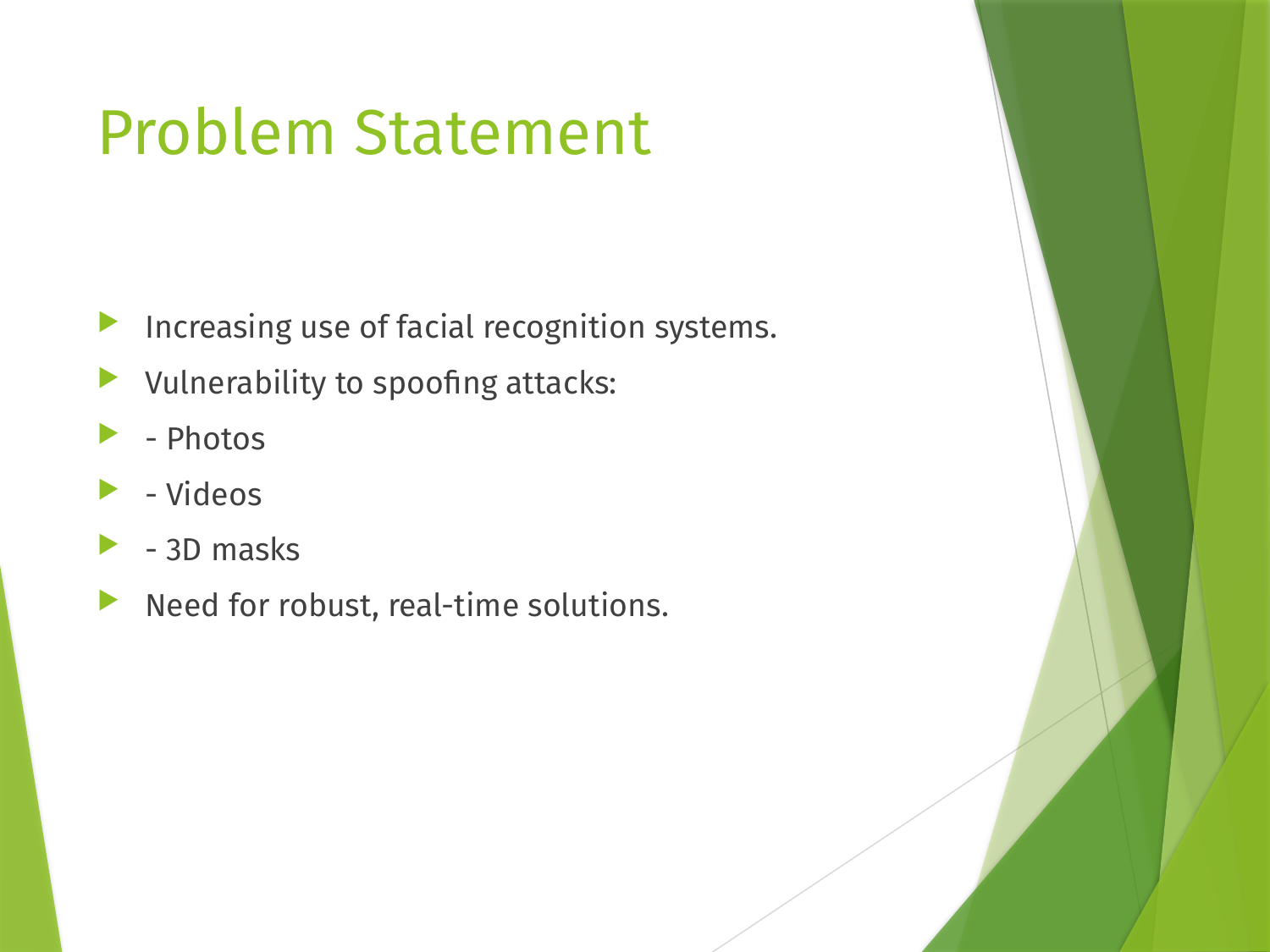

# Problem Statement
Increasing use of facial recognition systems.
Vulnerability to spoofing attacks:
- Photos
- Videos
- 3D masks
Need for robust, real-time solutions.